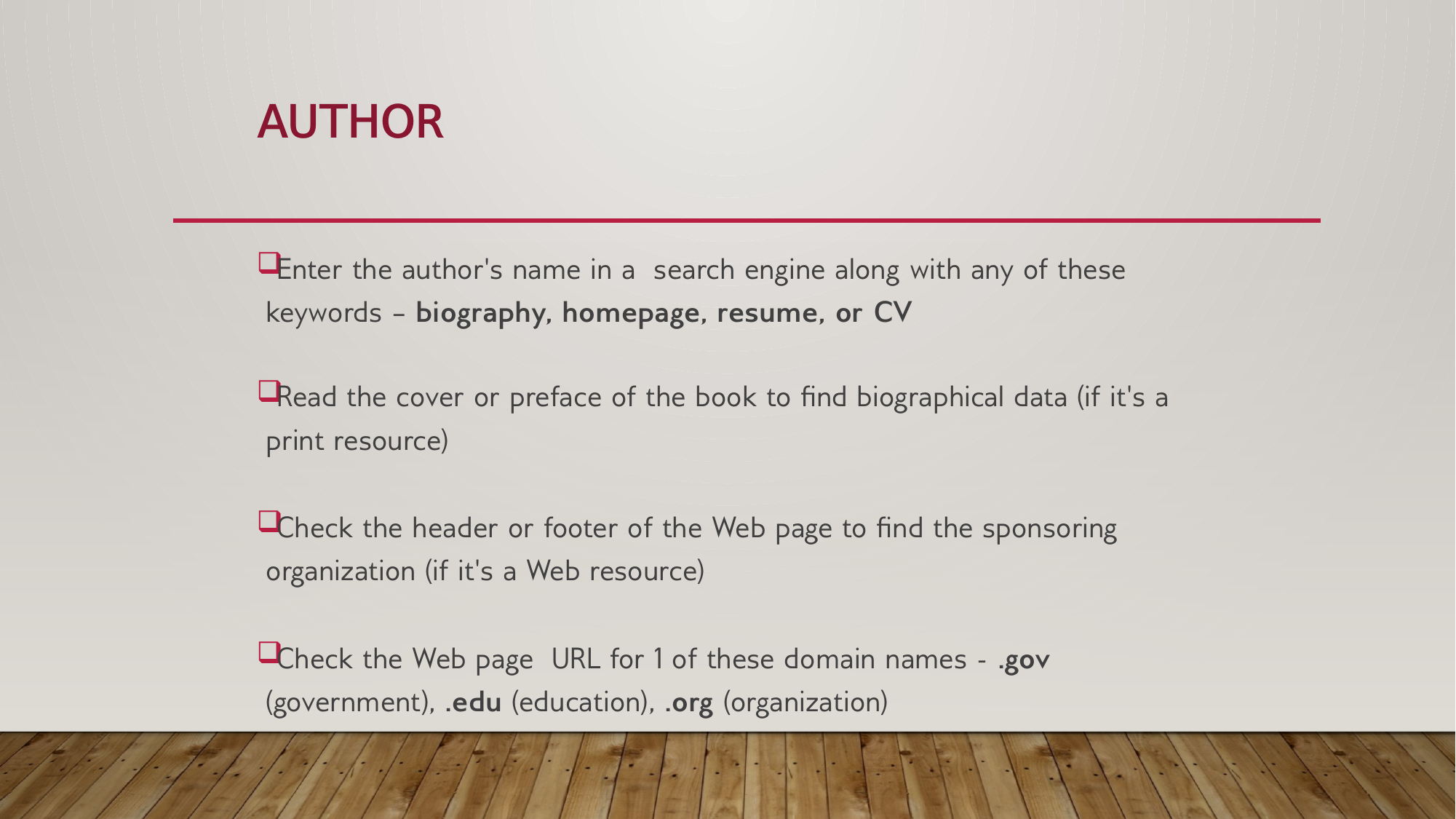

# Author
Enter the author's name in a  search engine along with any of these keywords – biography, homepage, resume, or CV

Read the cover or preface of the book to find biographical data (if it's a print resource)

Check the header or footer of the Web page to find the sponsoring organization (if it's a Web resource)

Check the Web page  URL for 1 of these domain names - .gov (government), .edu (education), .org (organization)